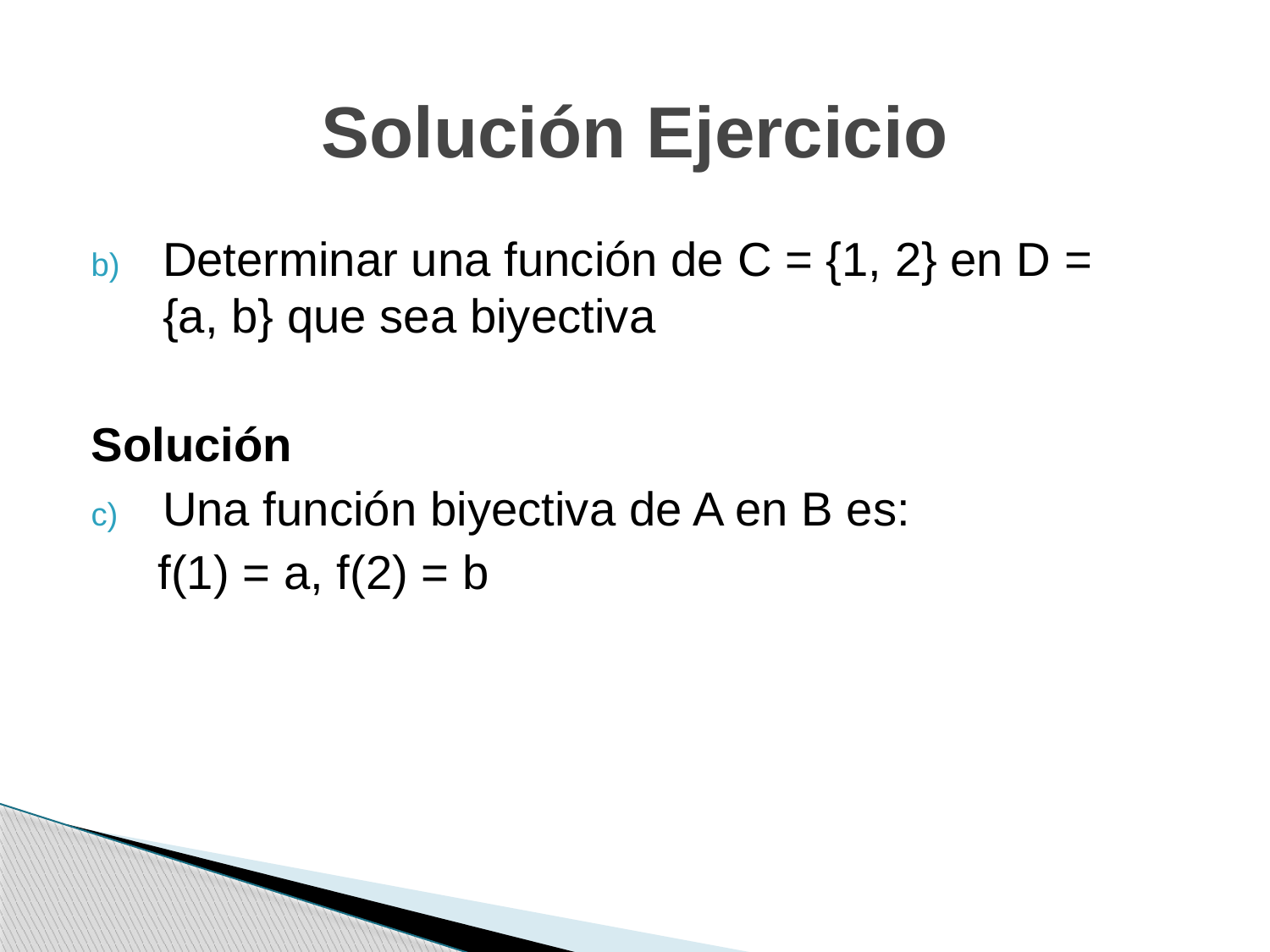

# Solución Ejercicio
Determinar una función de C = {1, 2} en D = {a, b} que sea biyectiva

Solución
Una función biyectiva de A en B es:
     f(1) = a, f(2) = b